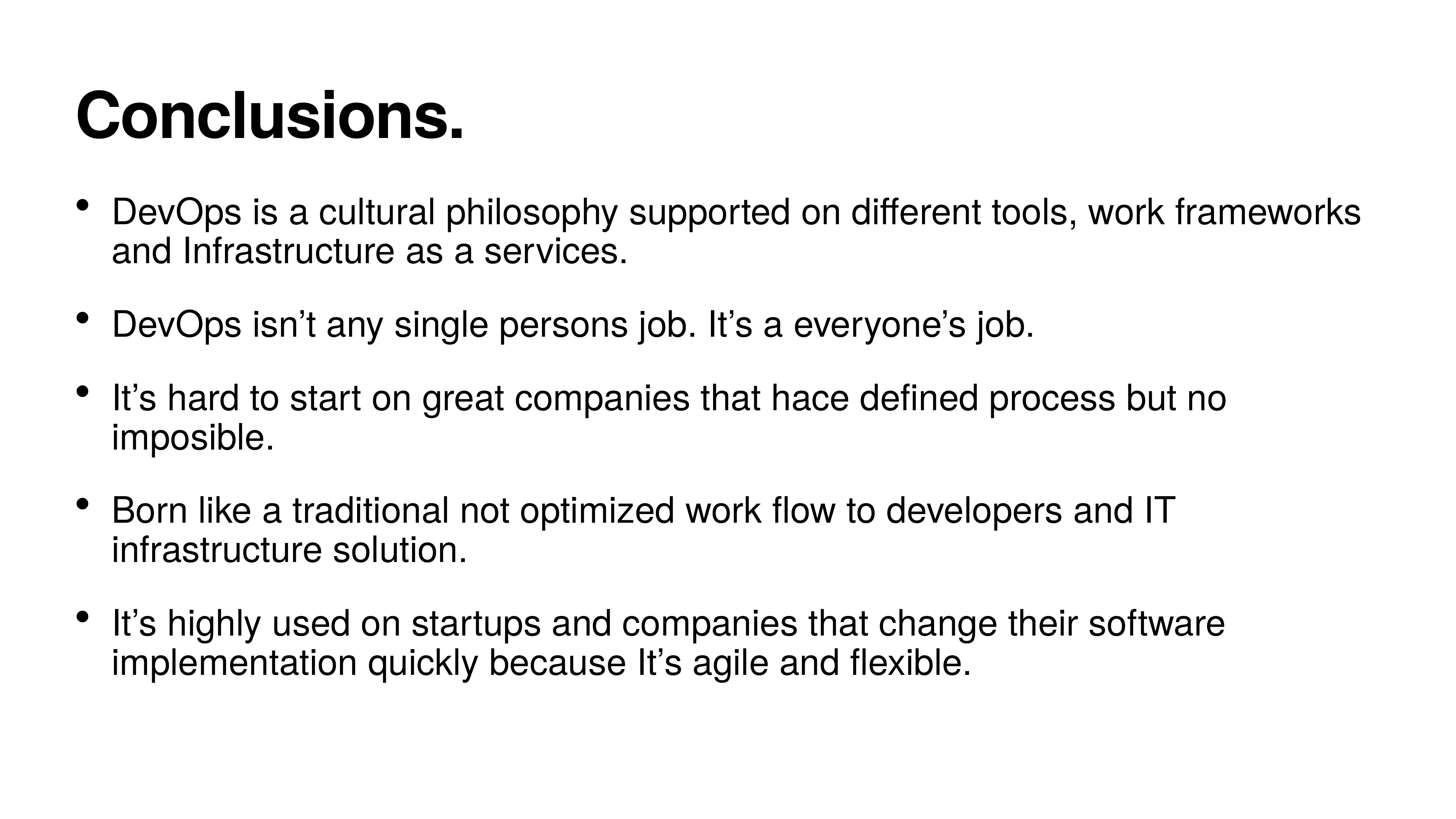

Conclusions.
DevOps is a cultural philosophy supported on different tools, work frameworks and Infrastructure as a services.
DevOps isn’t any single persons job. It’s a everyone’s job.
It’s hard to start on great companies that hace defined process but no imposible.
Born like a traditional not optimized work flow to developers and IT infrastructure solution.
It’s highly used on startups and companies that change their software implementation quickly because It’s agile and flexible.